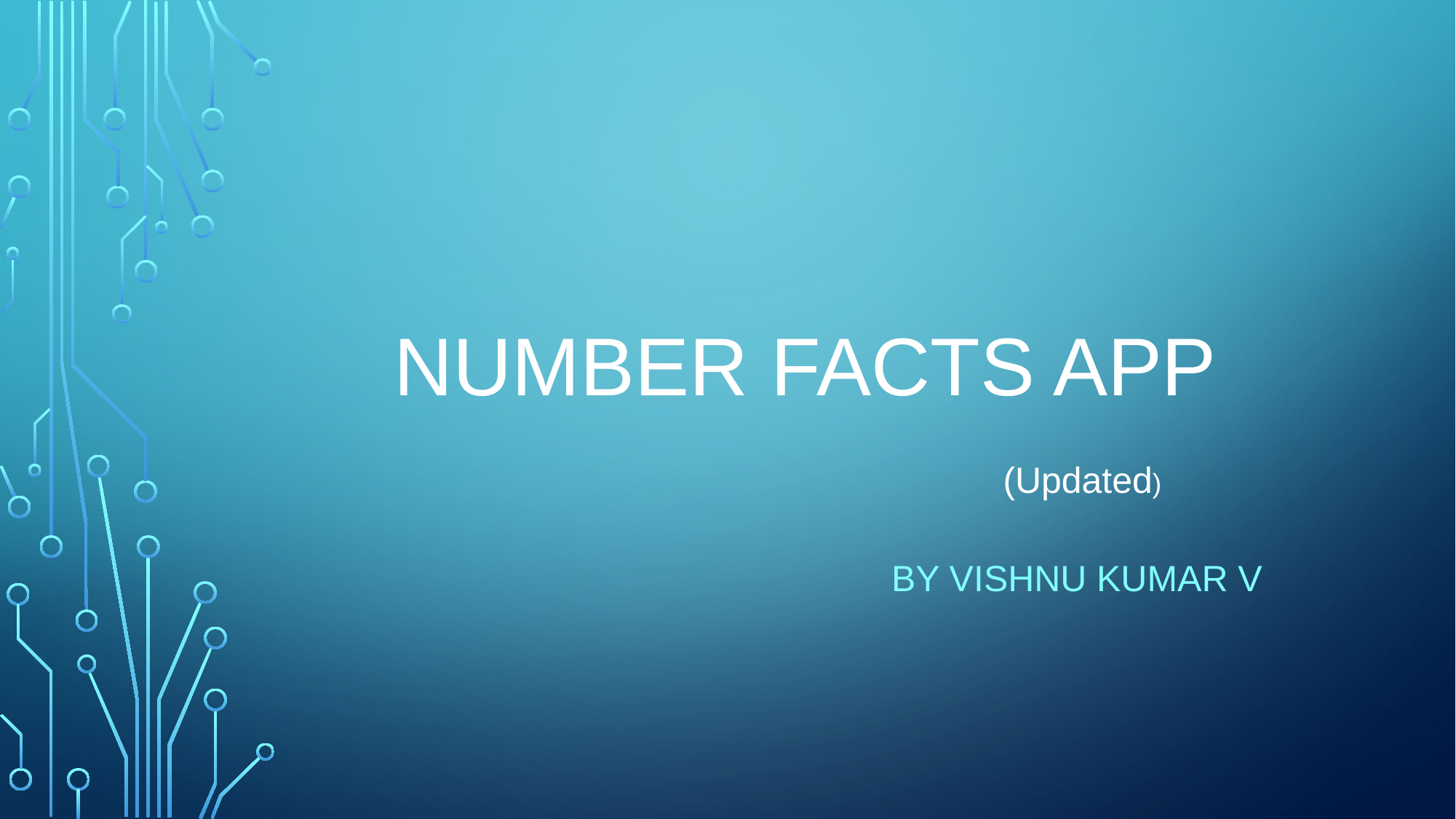

# Number Facts App

By Vishnu kumar v
(Updated)